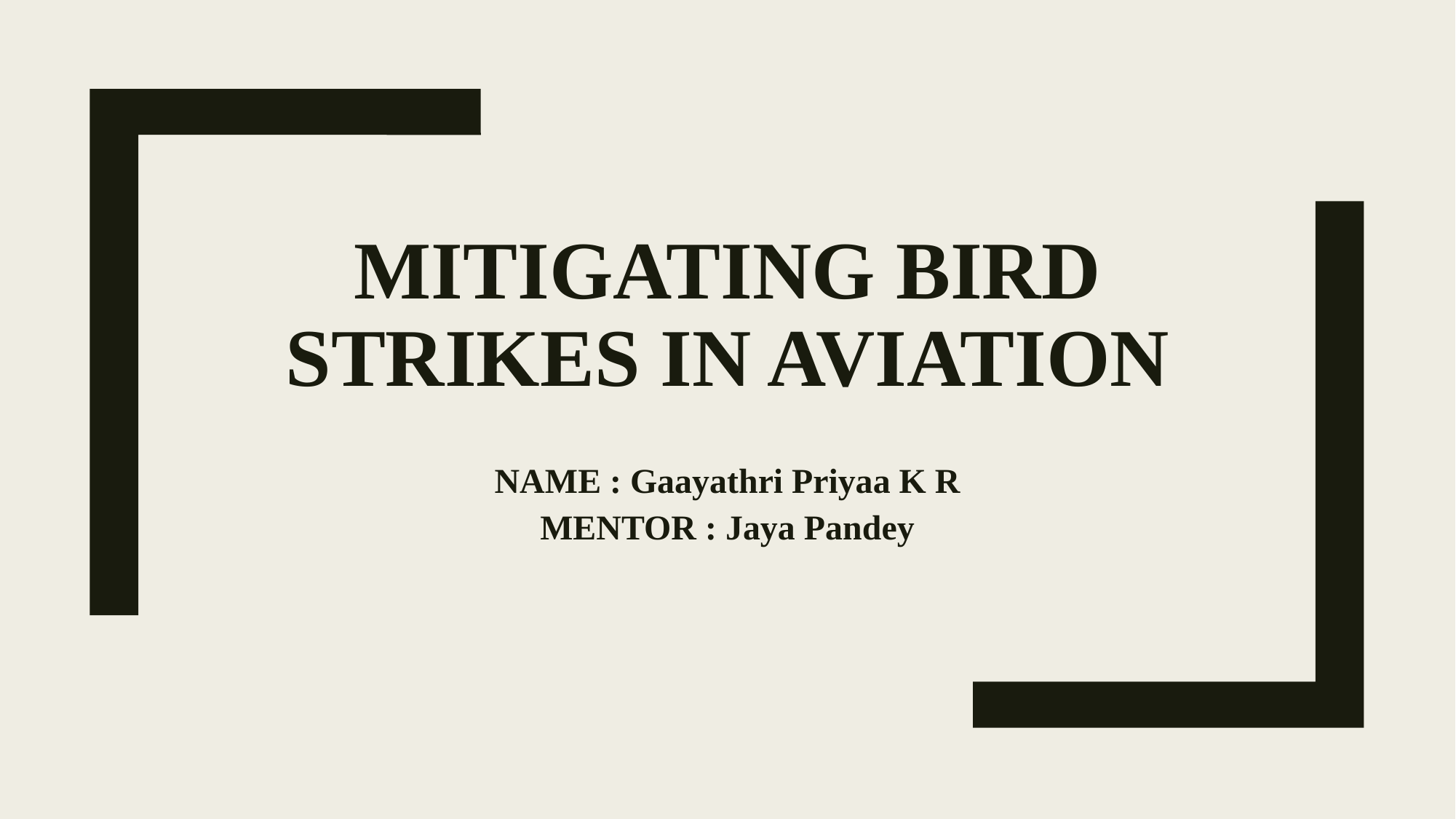

# Mitigating Bird Strikes in Aviation
NAME : Gaayathri Priyaa K R
MENTOR : Jaya Pandey